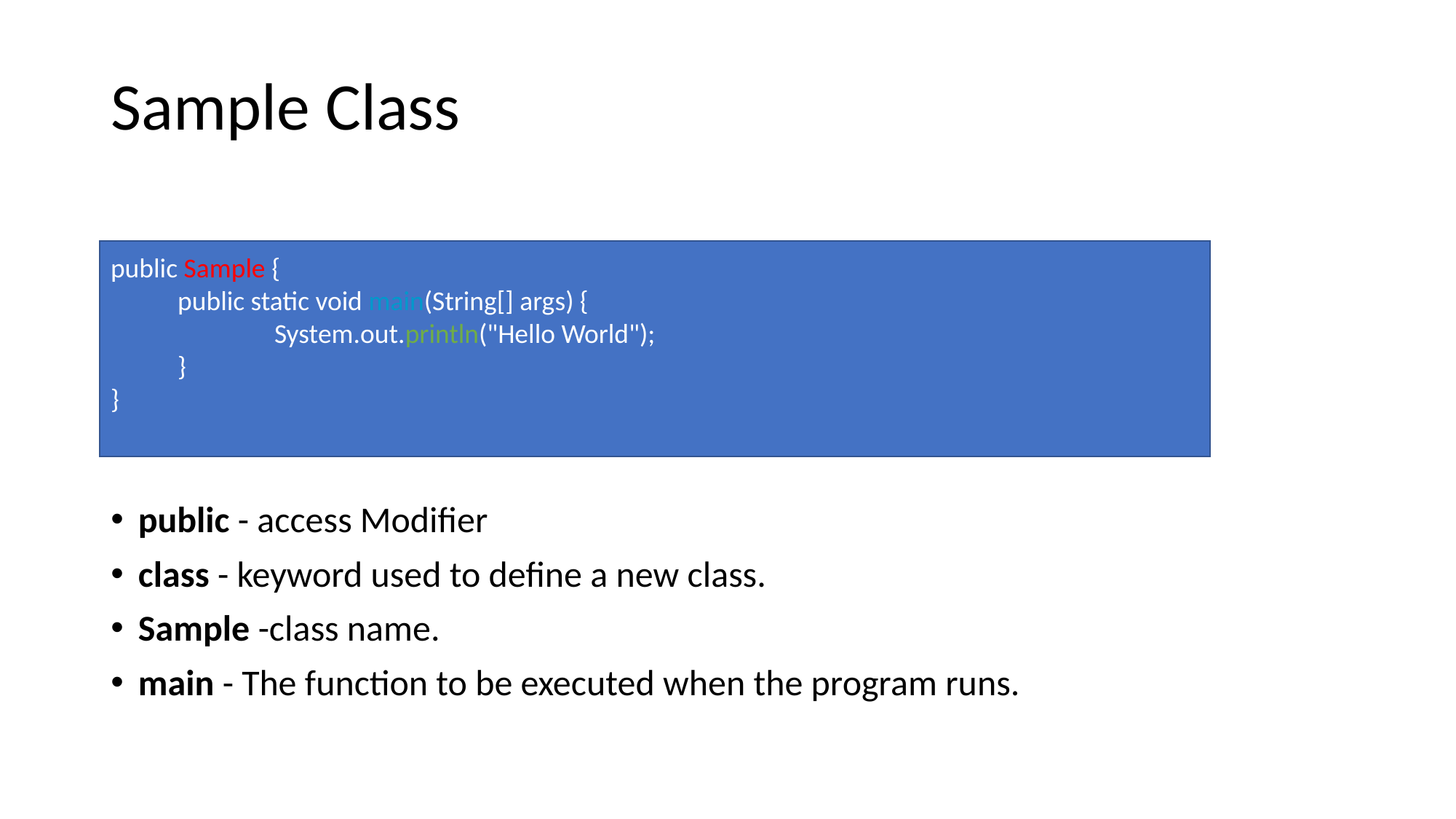

# Sample Class
public Sample {
  public static void main(String[] args) {
    	System.out.println("Hello World");
  }
}

public - access Modifier
class - keyword used to define a new class.
Sample -class name.
main - The function to be executed when the program runs.